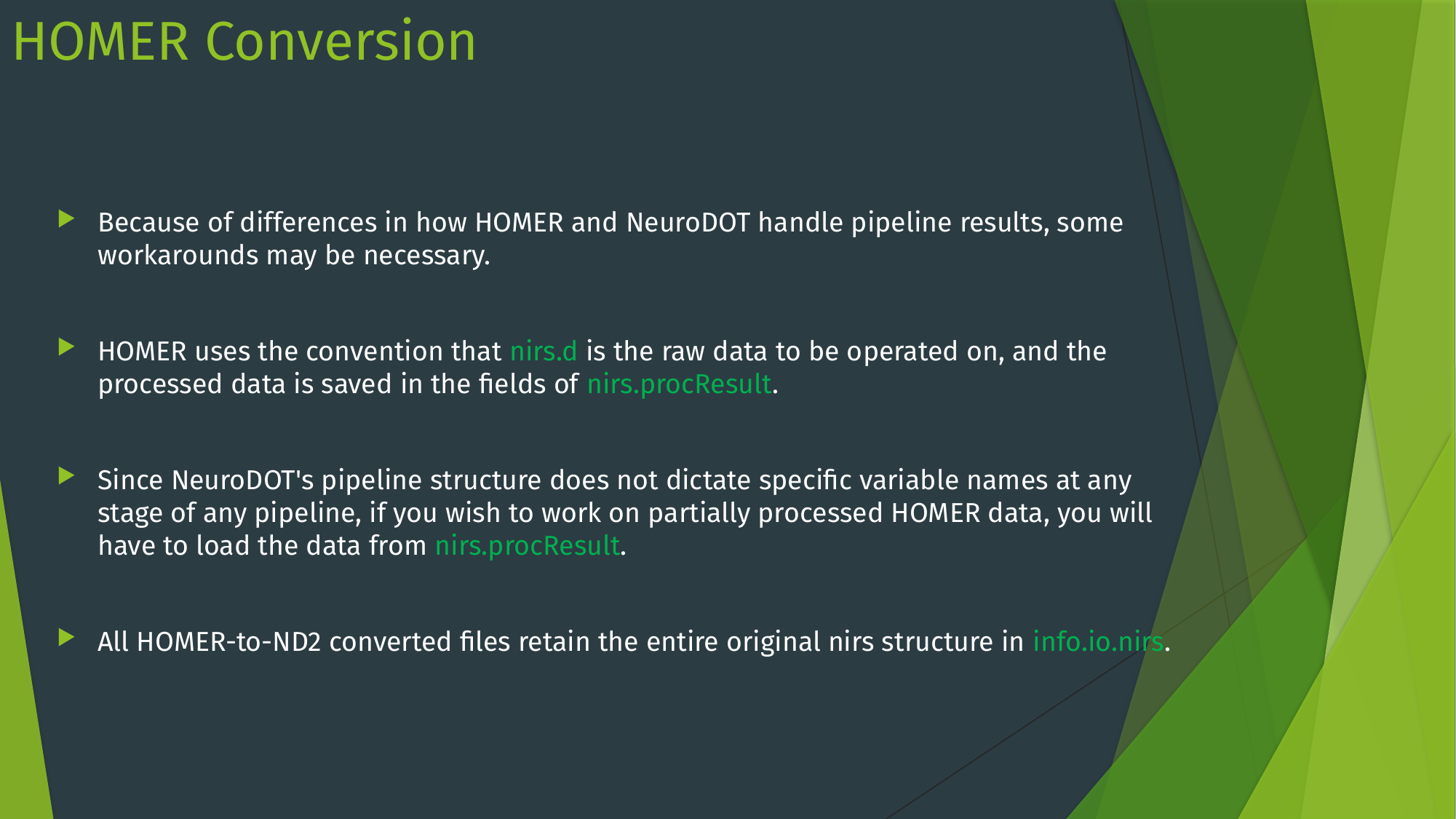

# HOMER Conversion
Because of differences in how HOMER and NeuroDOT handle pipeline results, some workarounds may be necessary.

HOMER uses the convention that nirs.d is the raw data to be operated on, and the processed data is saved in the fields of nirs.procResult.

Since NeuroDOT's pipeline structure does not dictate specific variable names at any stage of any pipeline, if you wish to work on partially processed HOMER data, you will have to load the data from nirs.procResult.

All HOMER-to-ND2 converted files retain the entire original nirs structure in info.io.nirs.